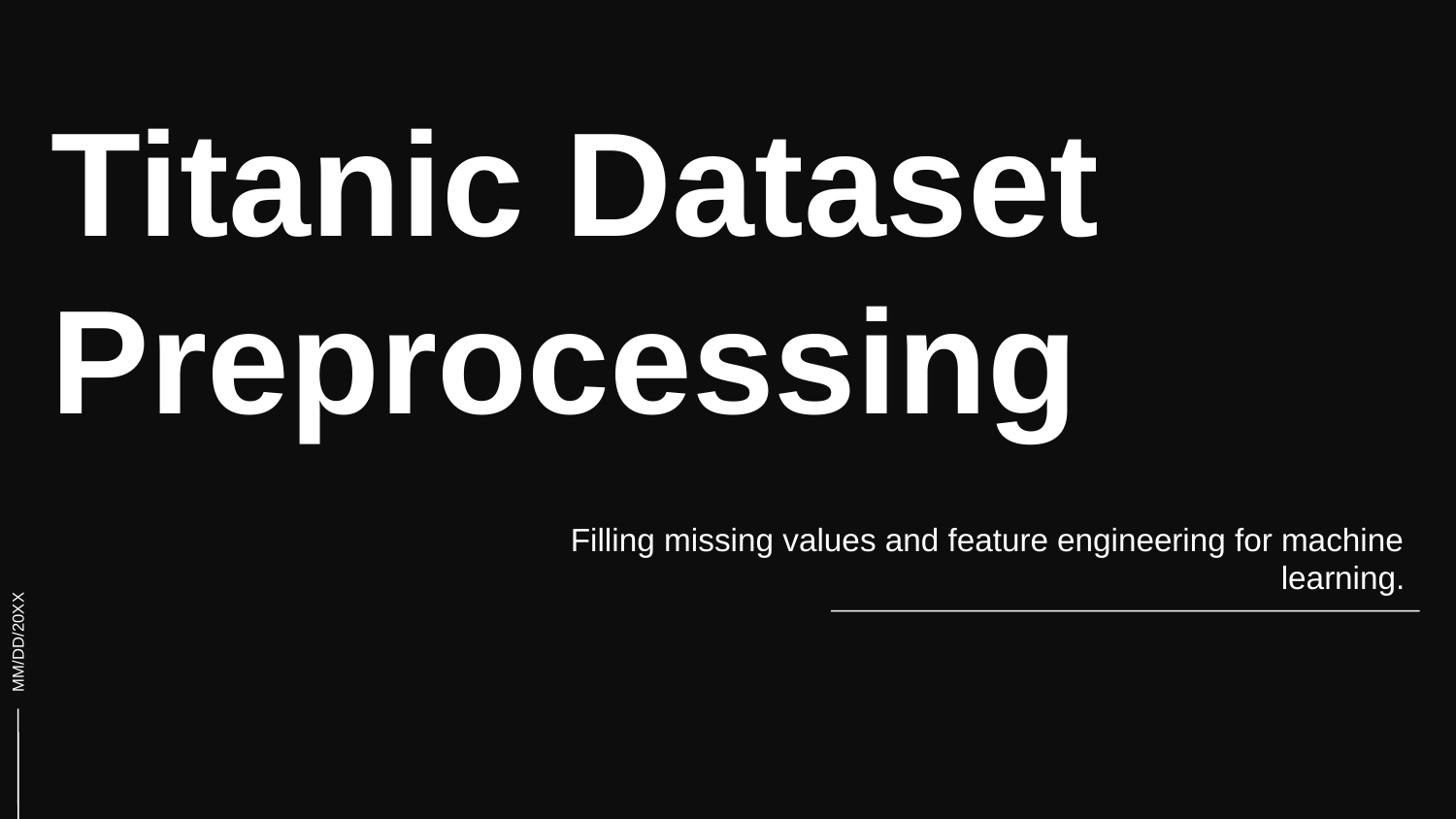

# Titanic Dataset Preprocessing
Filling missing values and feature engineering for machine learning.
MM/DD/20XX